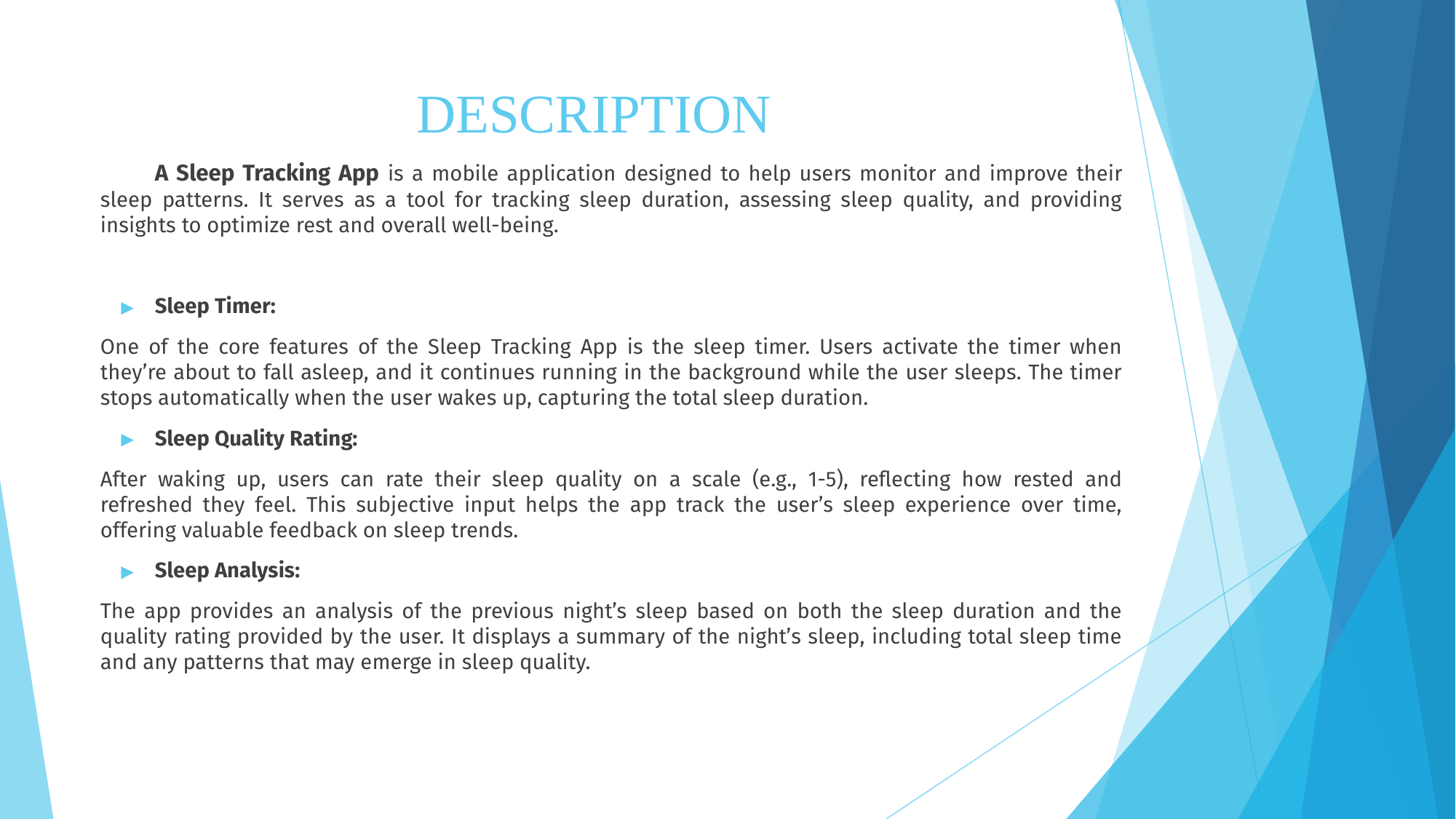

# DESCRIPTION
A Sleep Tracking App is a mobile application designed to help users monitor and improve their sleep patterns. It serves as a tool for tracking sleep duration, assessing sleep quality, and providing insights to optimize rest and overall well-being.

Sleep Timer:
One of the core features of the Sleep Tracking App is the sleep timer. Users activate the timer when they’re about to fall asleep, and it continues running in the background while the user sleeps. The timer stops automatically when the user wakes up, capturing the total sleep duration.
Sleep Quality Rating:
After waking up, users can rate their sleep quality on a scale (e.g., 1-5), reflecting how rested and refreshed they feel. This subjective input helps the app track the user’s sleep experience over time, offering valuable feedback on sleep trends.
Sleep Analysis:
The app provides an analysis of the previous night’s sleep based on both the sleep duration and the quality rating provided by the user. It displays a summary of the night’s sleep, including total sleep time and any patterns that may emerge in sleep quality.